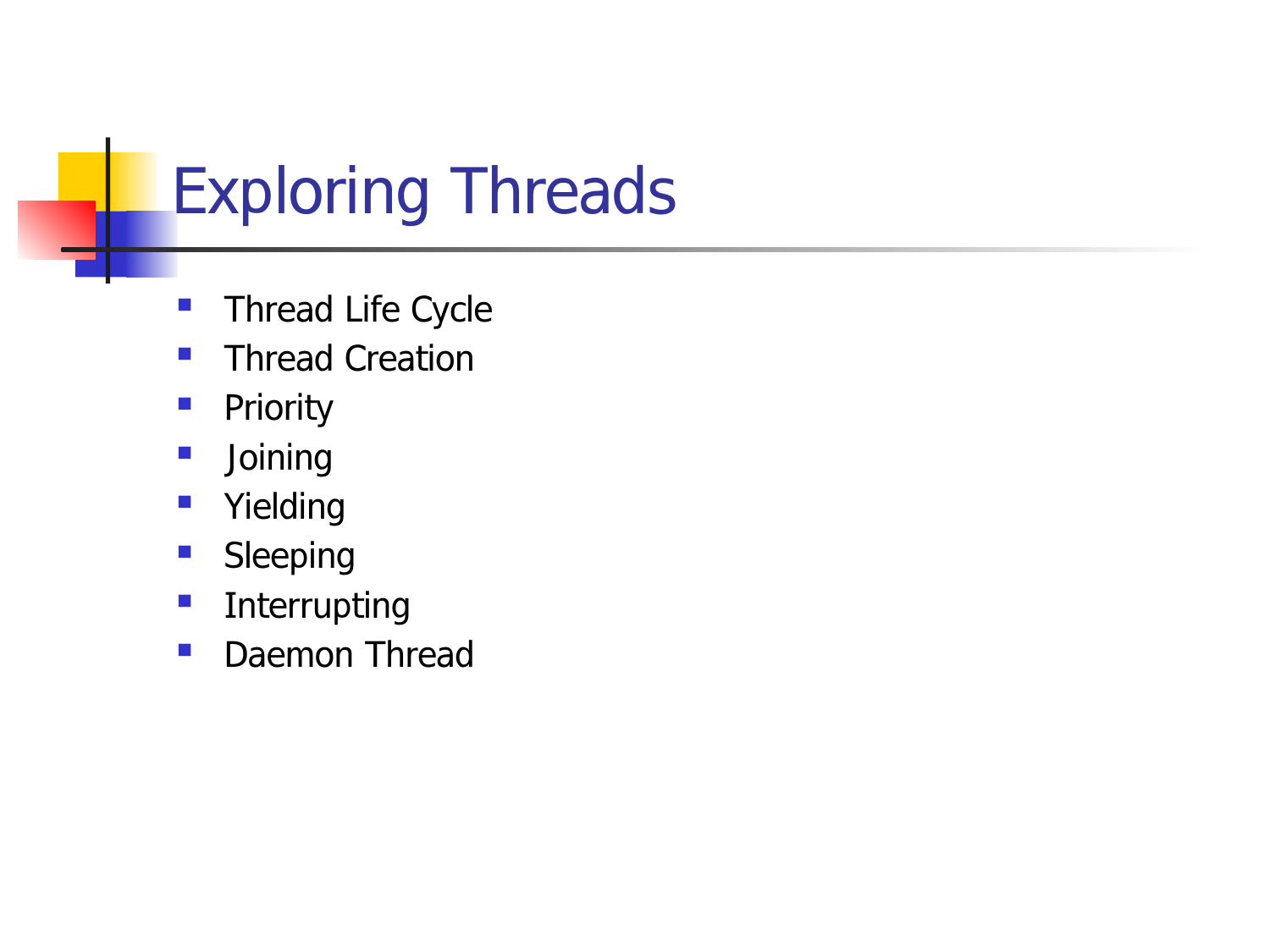

# Exploring Threads
Thread Life Cycle
Thread Creation
Priority
Joining
Yielding
Sleeping
Interrupting
Daemon Thread